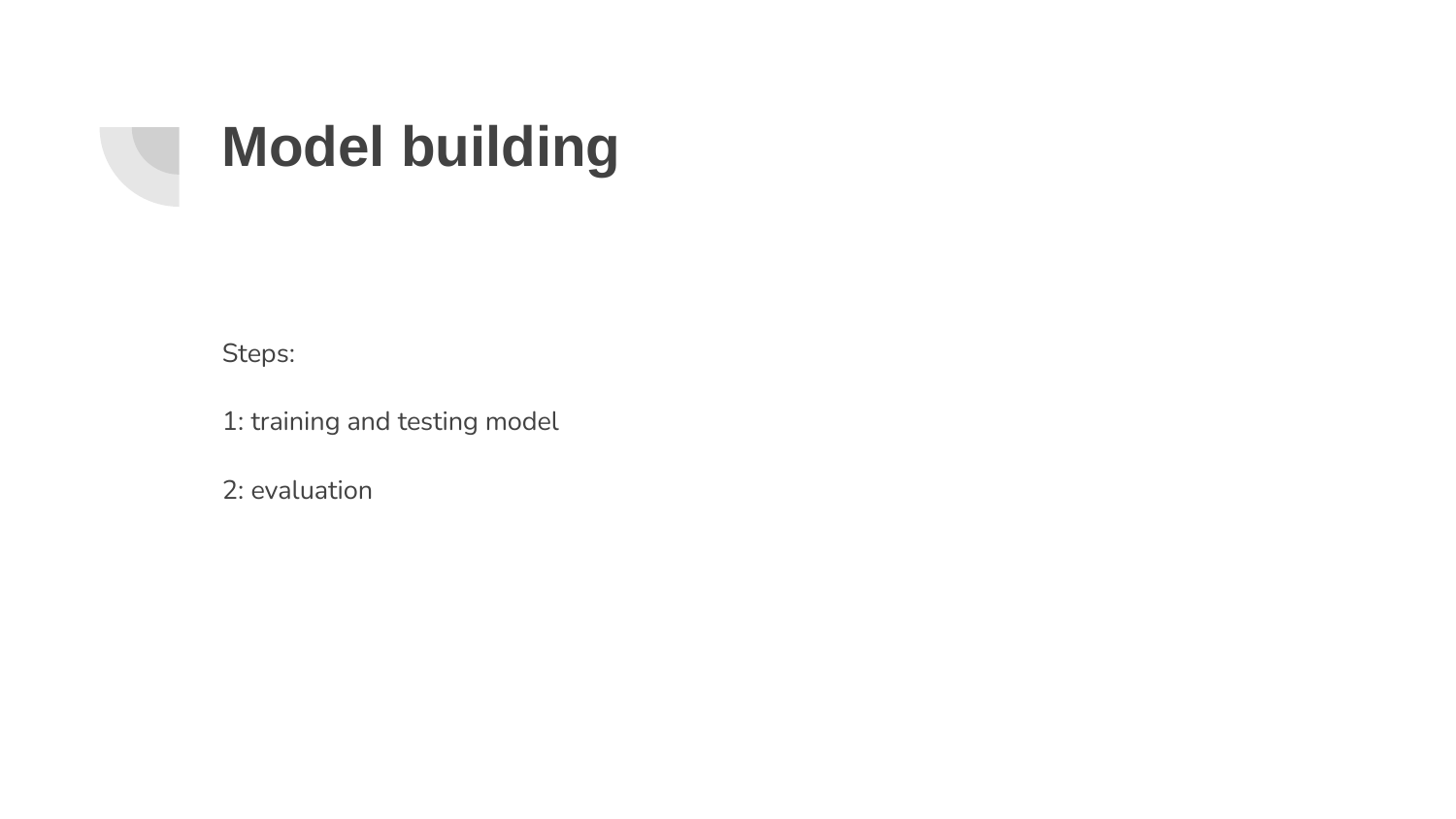

# Model building
Steps:
1: training and testing model
2: evaluation